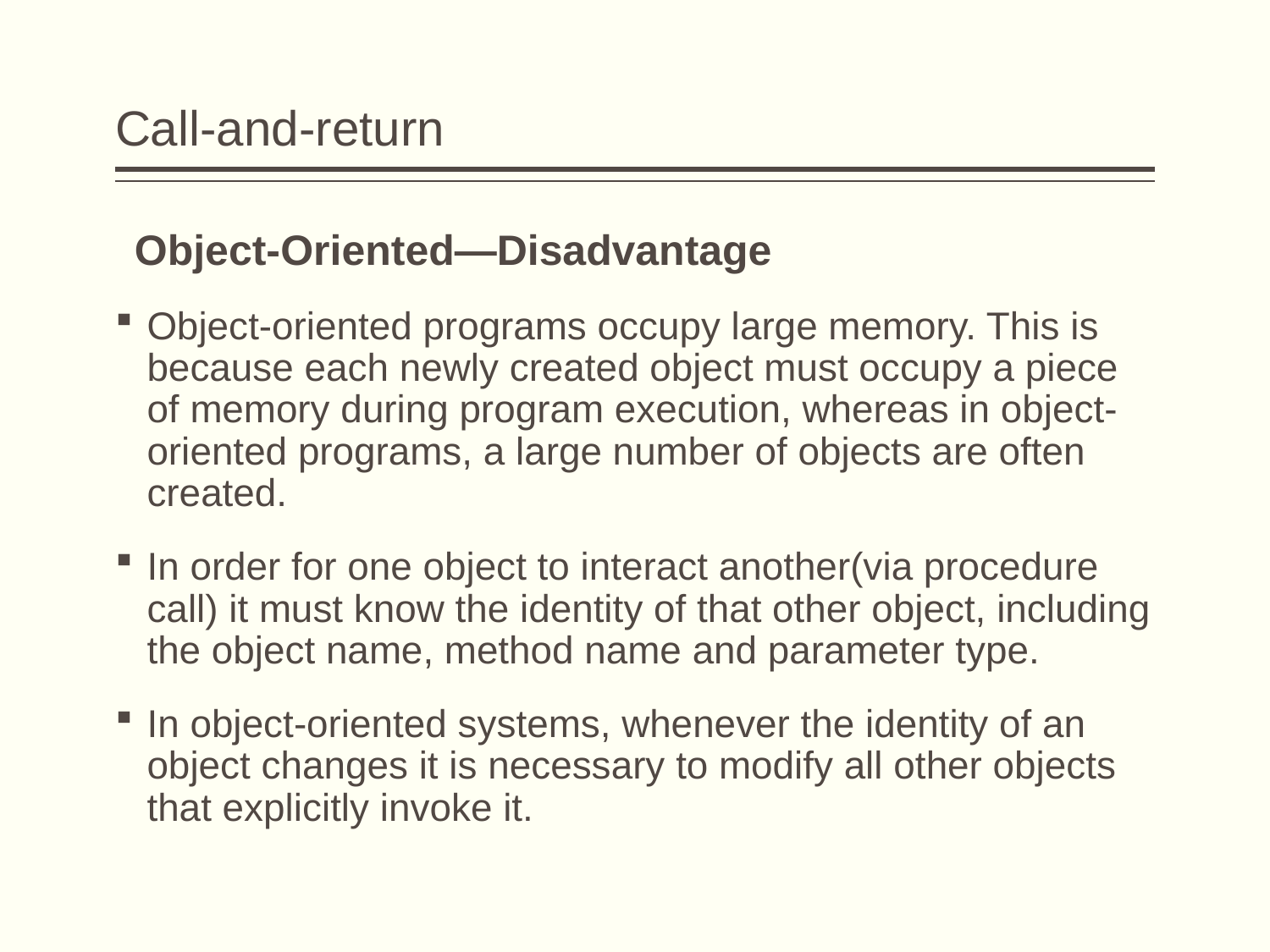

# Call-and-return
  Object-Oriented—Disadvantage
Object-oriented programs occupy large memory. This is because each newly created object must occupy a piece of memory during program execution, whereas in object-oriented programs, a large number of objects are often created.
In order for one object to interact another(via procedure call) it must know the identity of that other object, including the object name, method name and parameter type.
In object-oriented systems, whenever the identity of an object changes it is necessary to modify all other objects that explicitly invoke it.